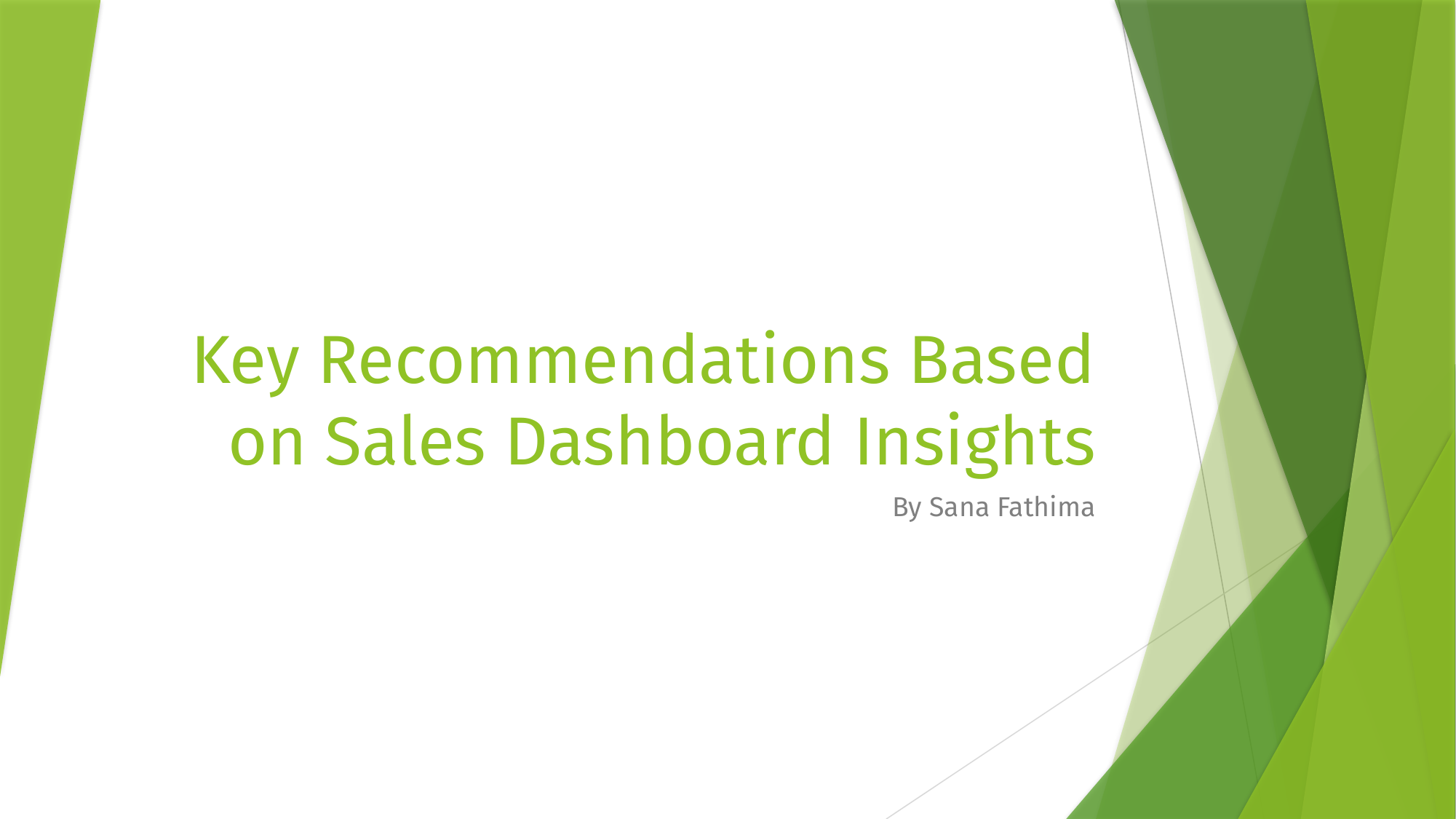

# Key Recommendations Based on Sales Dashboard Insights
By Sana Fathima